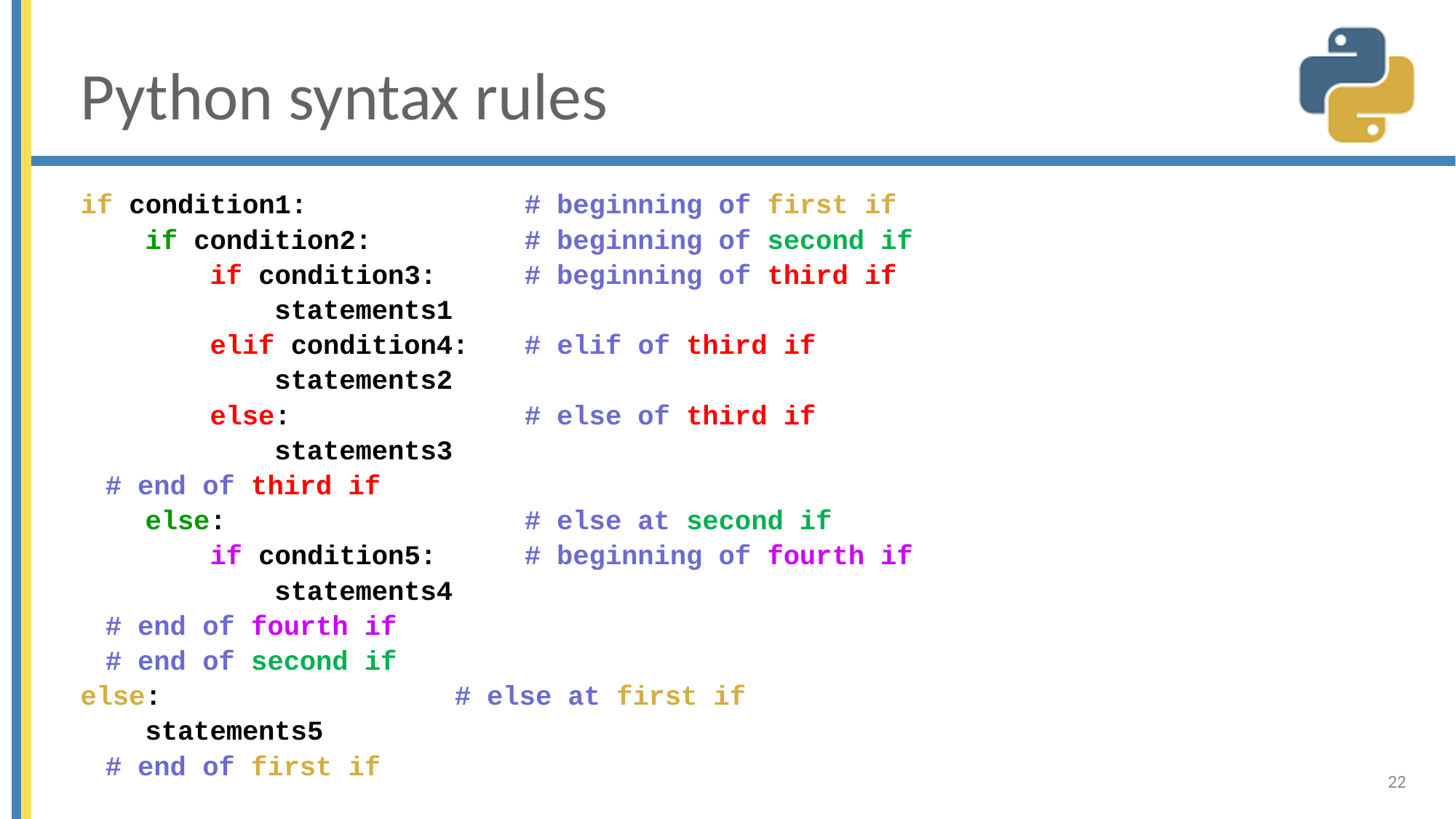

# Python syntax rules
if condition1:           	# beginning of first if
    if condition2:       	# beginning of second if
        if condition3:   	# beginning of third if
            statements1
        elif condition4: 	# elif of third if
            statements2
        else:            	# else of third if
            statements3
						# end of third if
    else:                	# else at second if
        if condition5:   	# beginning of fourth if
            statements4
						# end of fourth if
 						# end of second if
else:                 		# else at first if
    statements5
						# end of first if

22